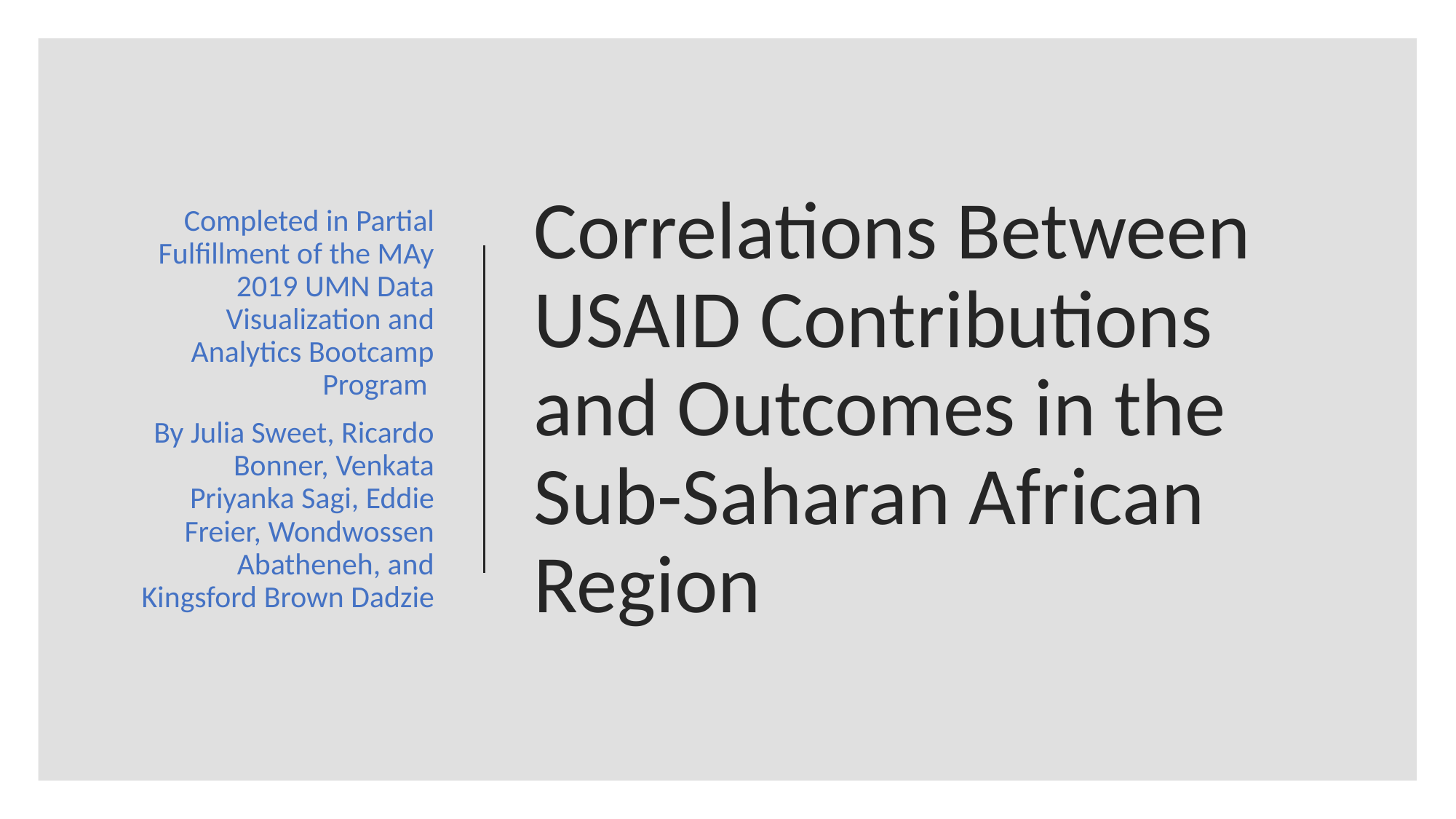

Completed in Partial Fulfillment of the MAy 2019 UMN Data Visualization and Analytics Bootcamp Program
By Julia Sweet, Ricardo Bonner, Venkata Priyanka Sagi, Eddie Freier, Wondwossen Abatheneh, and Kingsford Brown Dadzie
# Correlations Between USAID Contributions and Outcomes in the Sub-Saharan African Region